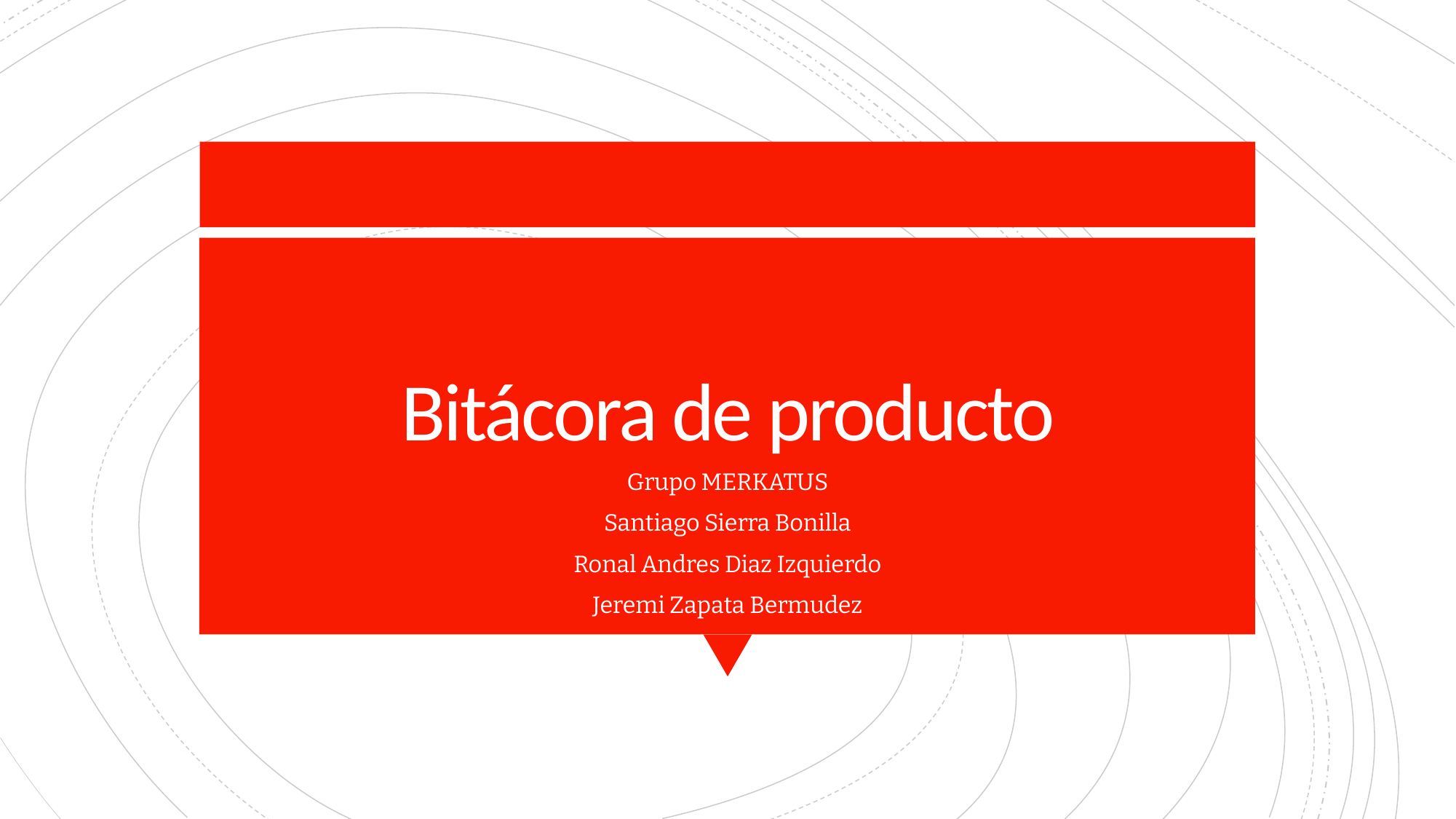

# Bitácora de producto
Grupo MERKATUS
Santiago Sierra Bonilla
Ronal Andres Diaz Izquierdo
Jeremi Zapata Bermudez